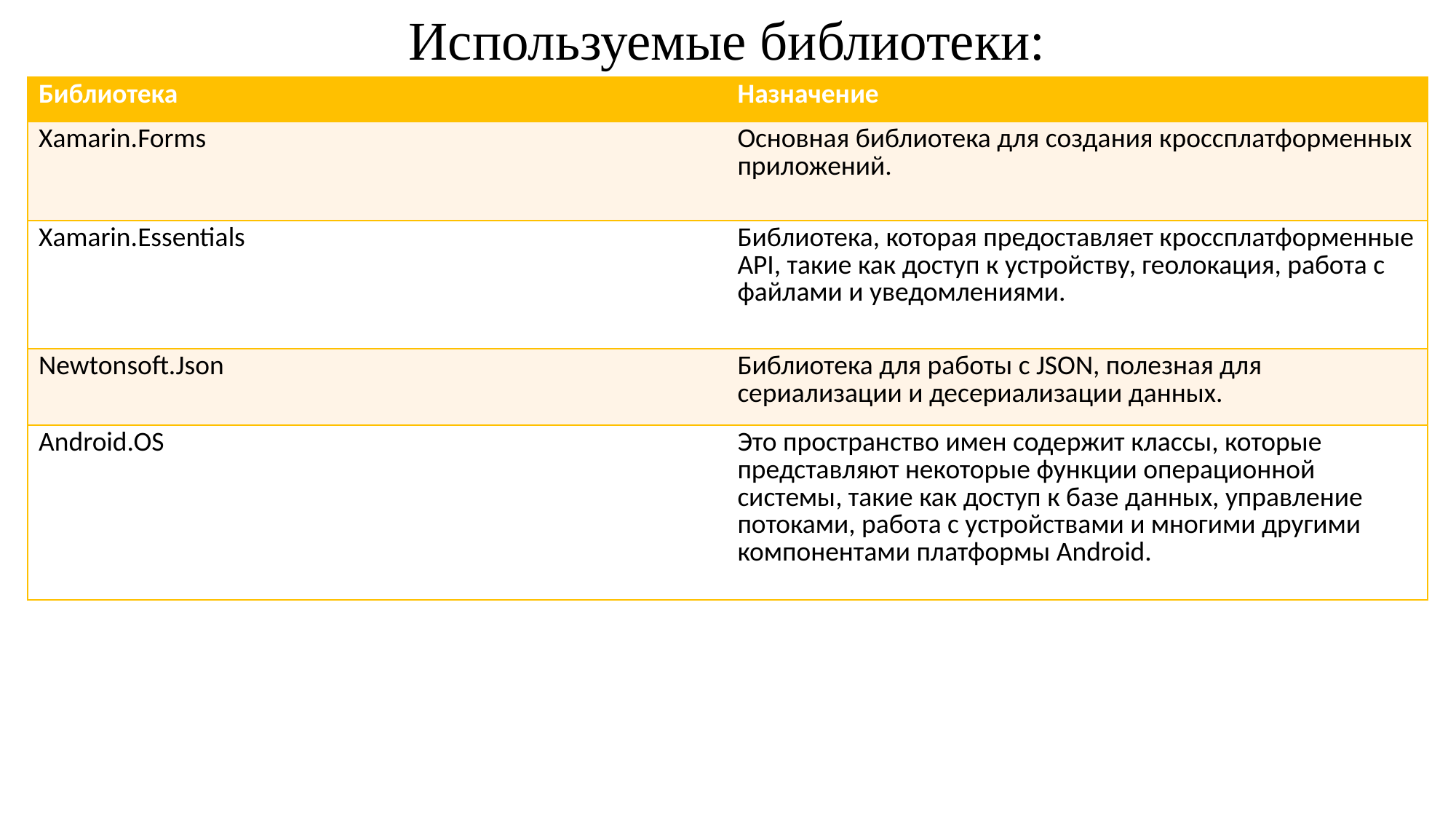

Используемые библиотеки:
| Библиотека | Назначение |
| --- | --- |
| Xamarin.Forms | Основная библиотека для создания кроссплатформенных приложений. |
| Xamarin.Essentials | Библиотека, которая предоставляет кроссплатформенные API, такие как доступ к устройству, геолокация, работа с файлами и уведомлениями. |
| Newtonsoft.Json | Библиотека для работы с JSON, полезная для сериализации и десериализации данных. |
| Android.OS | Это пространство имен содержит классы, которые представляют некоторые функции операционной системы, такие как доступ к базе данных, управление потоками, работа с устройствами и многими другими компонентами платформы Android. |